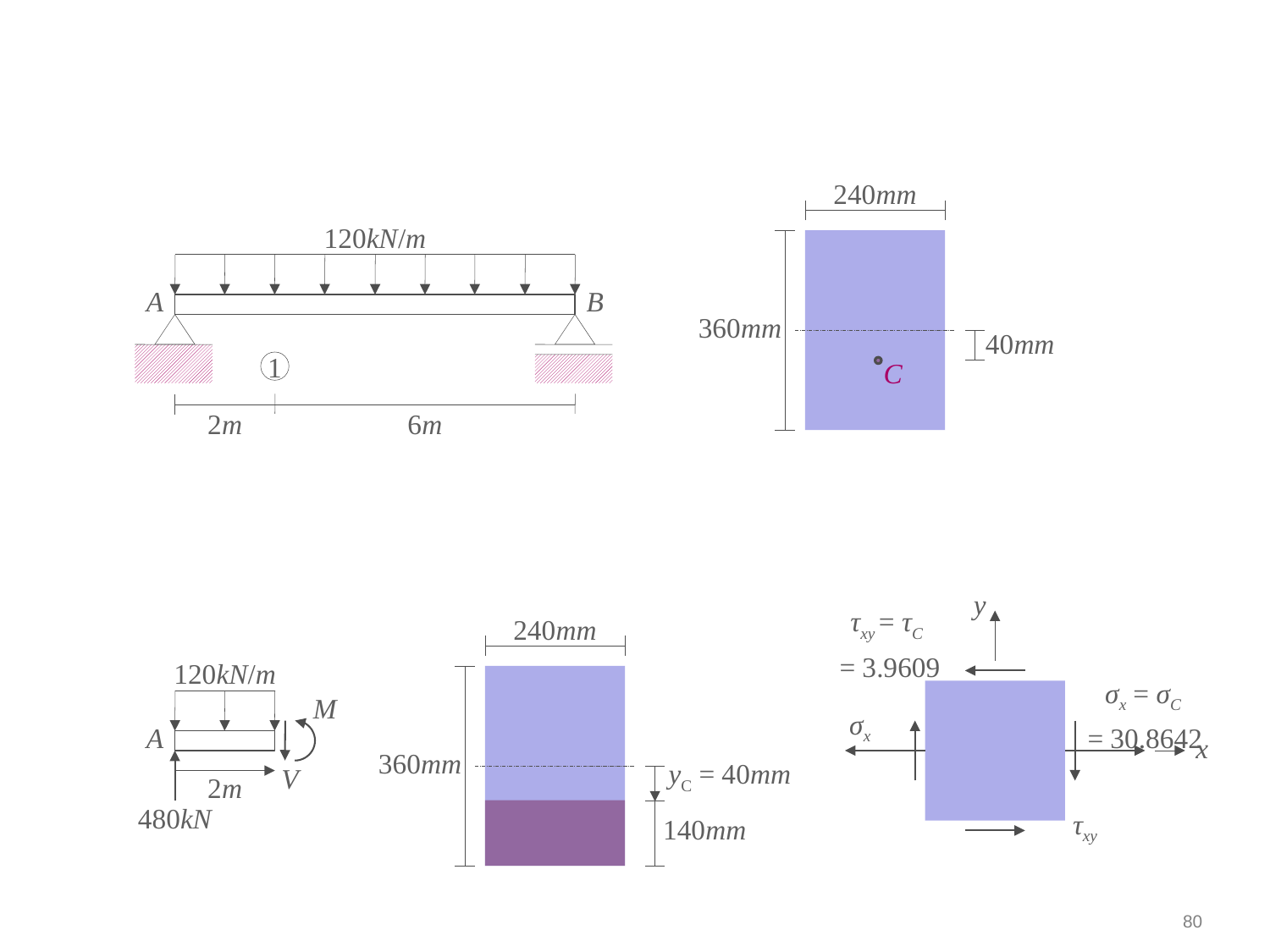

240mm

360mm
40mm
C

120kN/m
A
B

1
2m
6m
y
τxy = τC
= 3.9609
σx = σC
= 30.8642

σx
x
τxy
240mm

360mm
yC = 40mm

140mm
120kN/m
M
A

V
2m
480kN